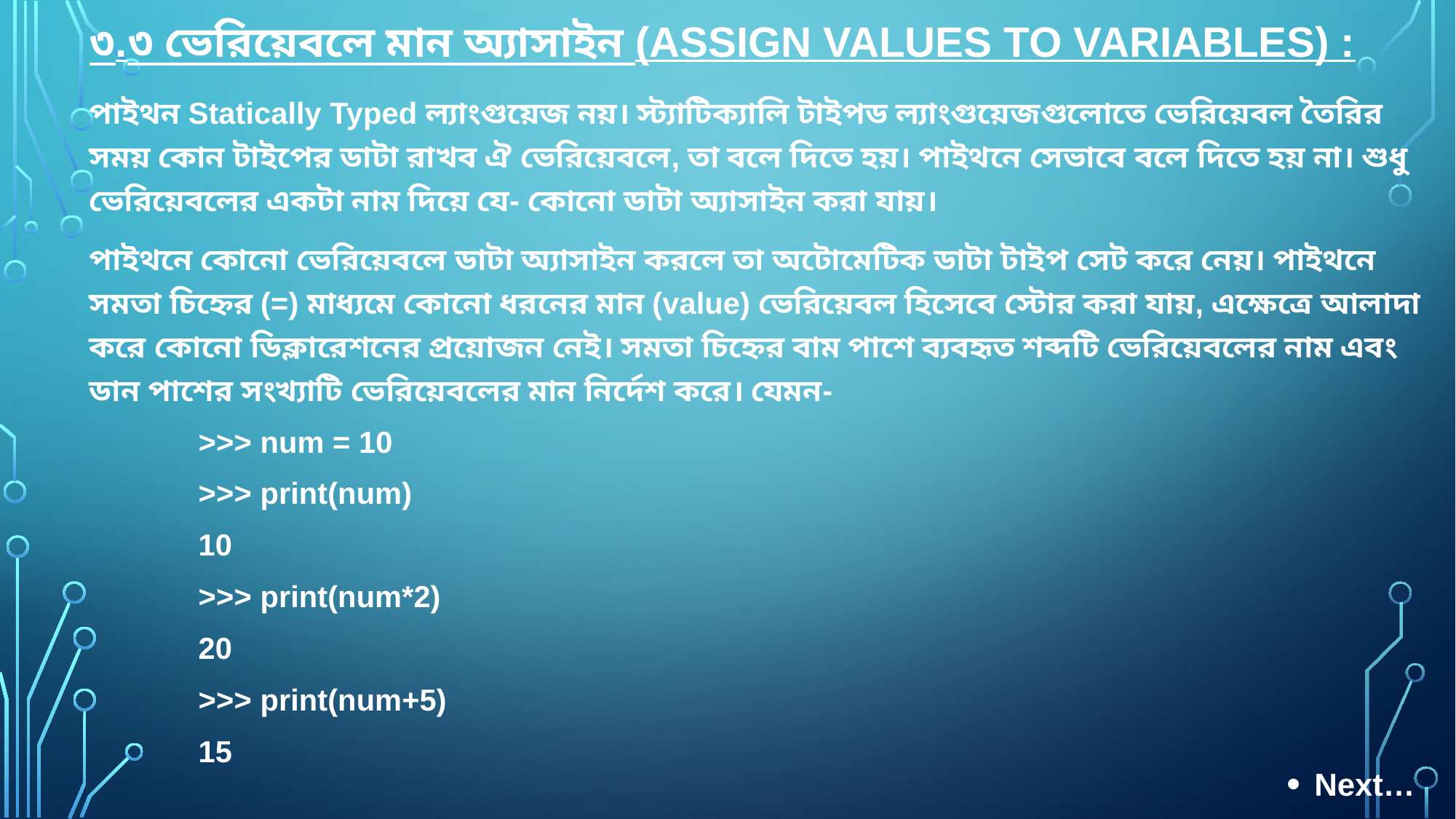

# ৩.৩ ভেরিয়েবলে মান অ্যাসাইন (Assign values to variables) :
পাইথন Statically Typed ল্যাংগুয়েজ নয়। স্ট্যাটিক্যালি টাইপড ল্যাংগুয়েজগুলোতে ভেরিয়েবল তৈরির সময় কোন টাইপের ডাটা রাখব ঐ ভেরিয়েবলে, তা বলে দিতে হয়। পাইথনে সেভাবে বলে দিতে হয় না। শুধু ভেরিয়েবলের একটা নাম দিয়ে যে- কোনো ডাটা অ্যাসাইন করা যায়।
পাইথনে কোনো ভেরিয়েবলে ডাটা অ্যাসাইন করলে তা অটোমেটিক ডাটা টাইপ সেট করে নেয়। পাইথনে সমতা চিহ্নের (=) মাধ্যমে কোনো ধরনের মান (value) ভেরিয়েবল হিসেবে স্টোর করা যায়, এক্ষেত্রে আলাদা করে কোনো ডিক্লারেশনের প্রয়োজন নেই। সমতা চিহ্নের বাম পাশে ব্যবহৃত শব্দটি ভেরিয়েবলের নাম এবং ডান পাশের সংখ্যাটি ভেরিয়েবলের মান নির্দেশ করে। যেমন-
	>>> num = 10
	>>> print(num)
	10
	>>> print(num*2)
	20
	>>> print(num+5)
	15
Next…